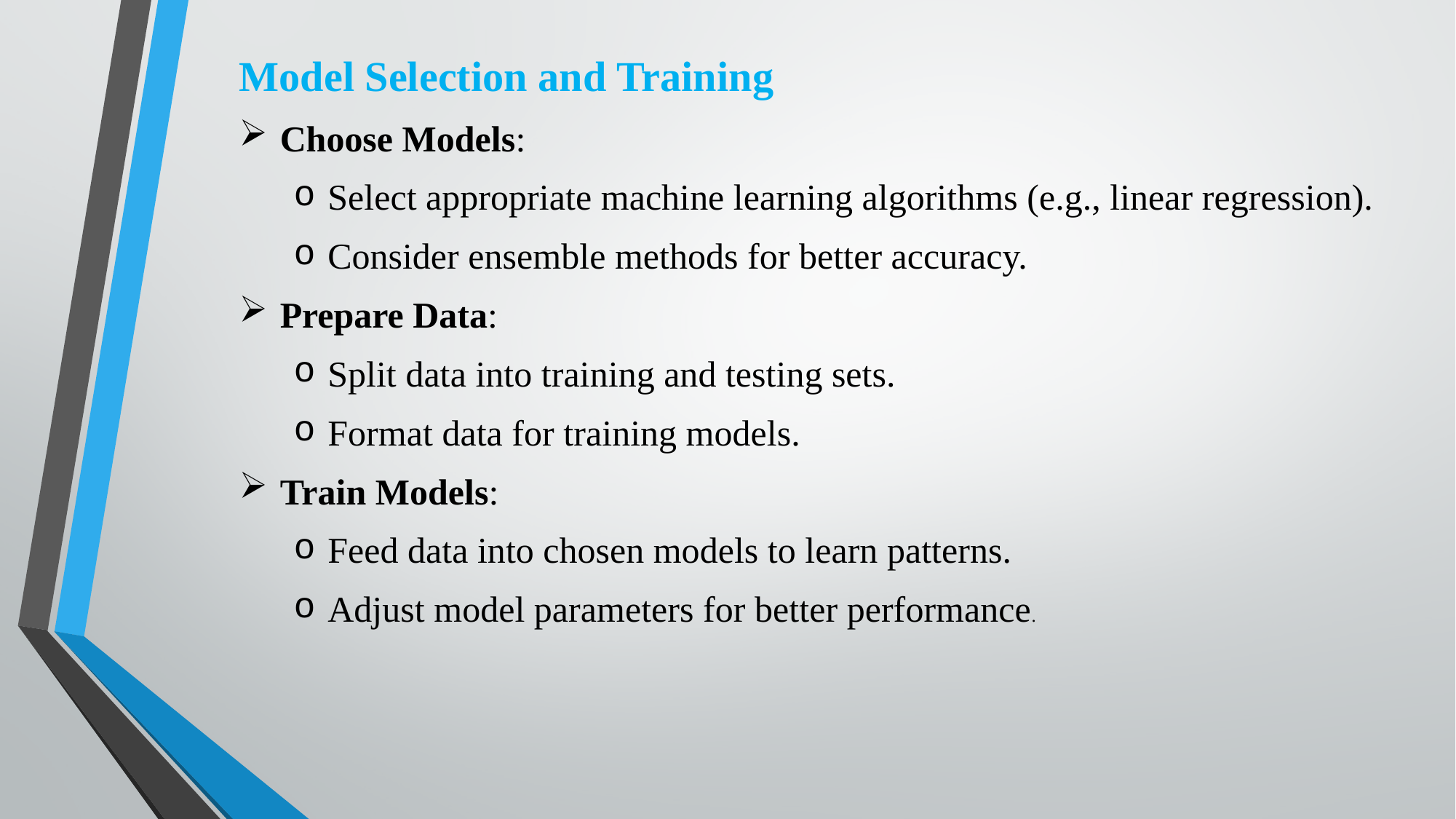

Model Selection and Training
Choose Models:
Select appropriate machine learning algorithms (e.g., linear regression).
Consider ensemble methods for better accuracy.
Prepare Data:
Split data into training and testing sets.
Format data for training models.
Train Models:
Feed data into chosen models to learn patterns.
Adjust model parameters for better performance.